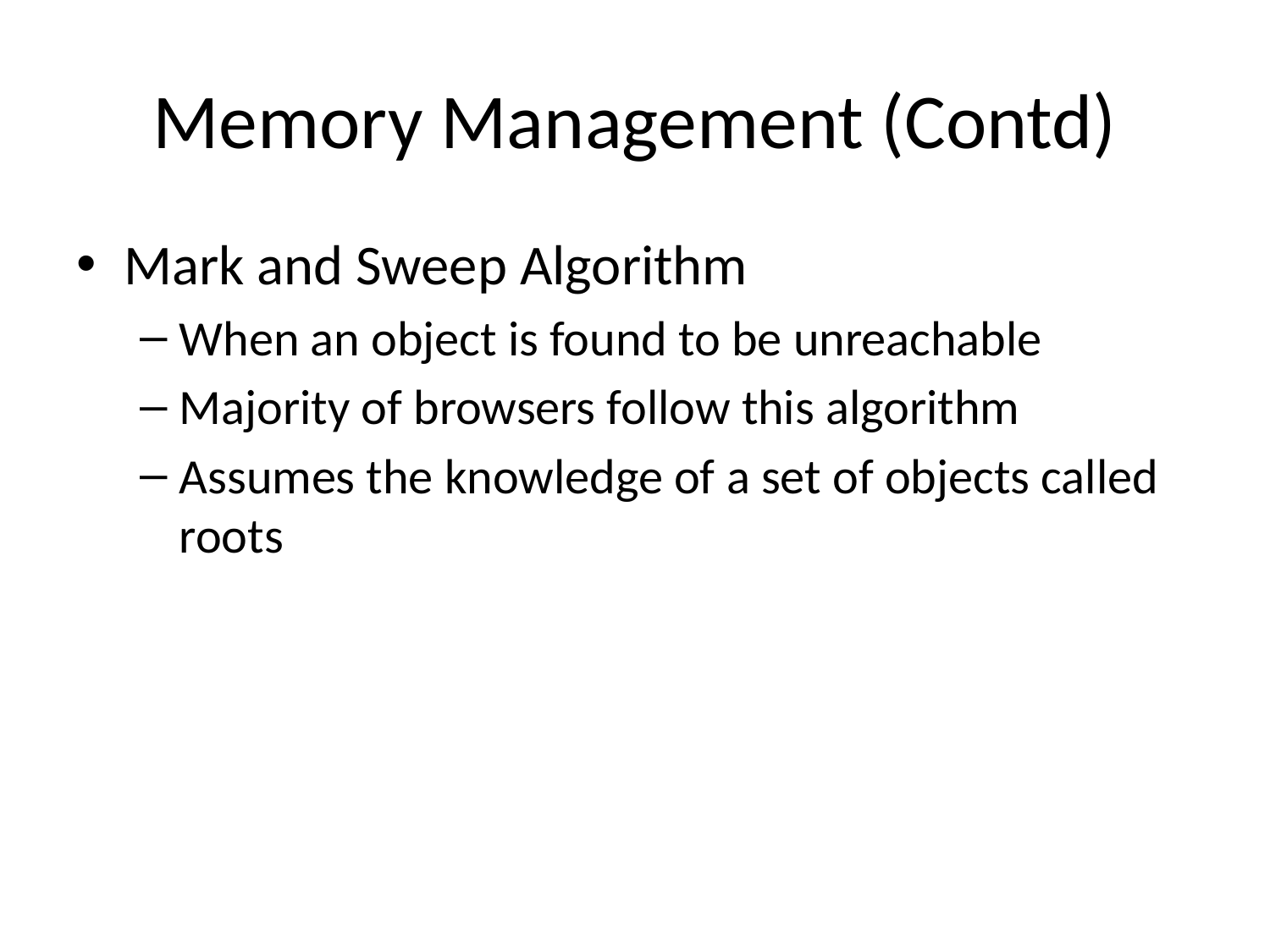

# Memory Management (Contd)
Mark and Sweep Algorithm
When an object is found to be unreachable
Majority of browsers follow this algorithm
Assumes the knowledge of a set of objects called roots